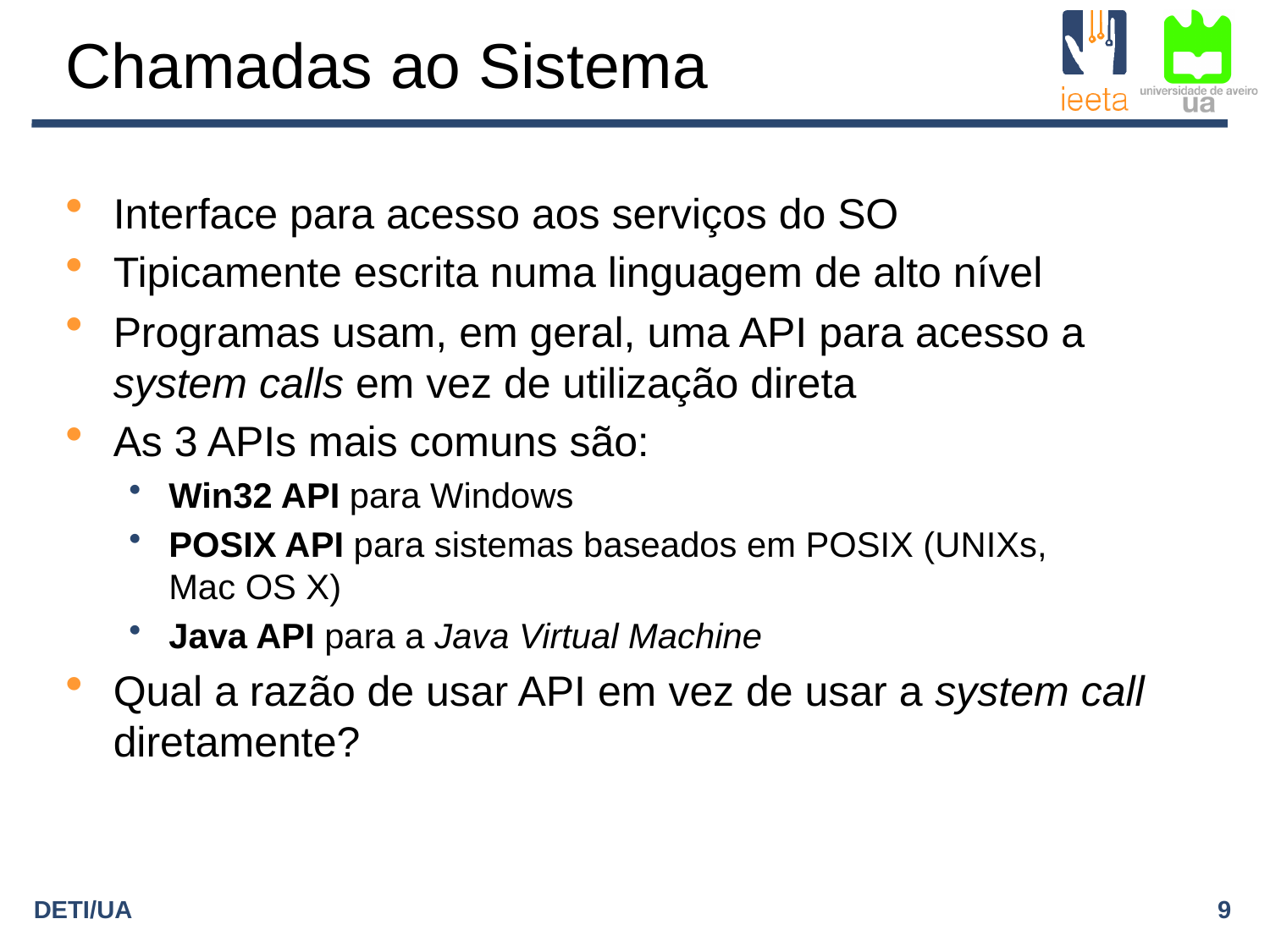

# Chamadas ao Sistema
Interface para acesso aos serviços do SO
Tipicamente escrita numa linguagem de alto nível
Programas usam, em geral, uma API para acesso a system calls em vez de utilização direta
As 3 APIs mais comuns são:
Win32 API para Windows
POSIX API para sistemas baseados em POSIX (UNIXs,
Mac OS X)
Java API para a Java Virtual Machine
Qual a razão de usar API em vez de usar a system call diretamente?